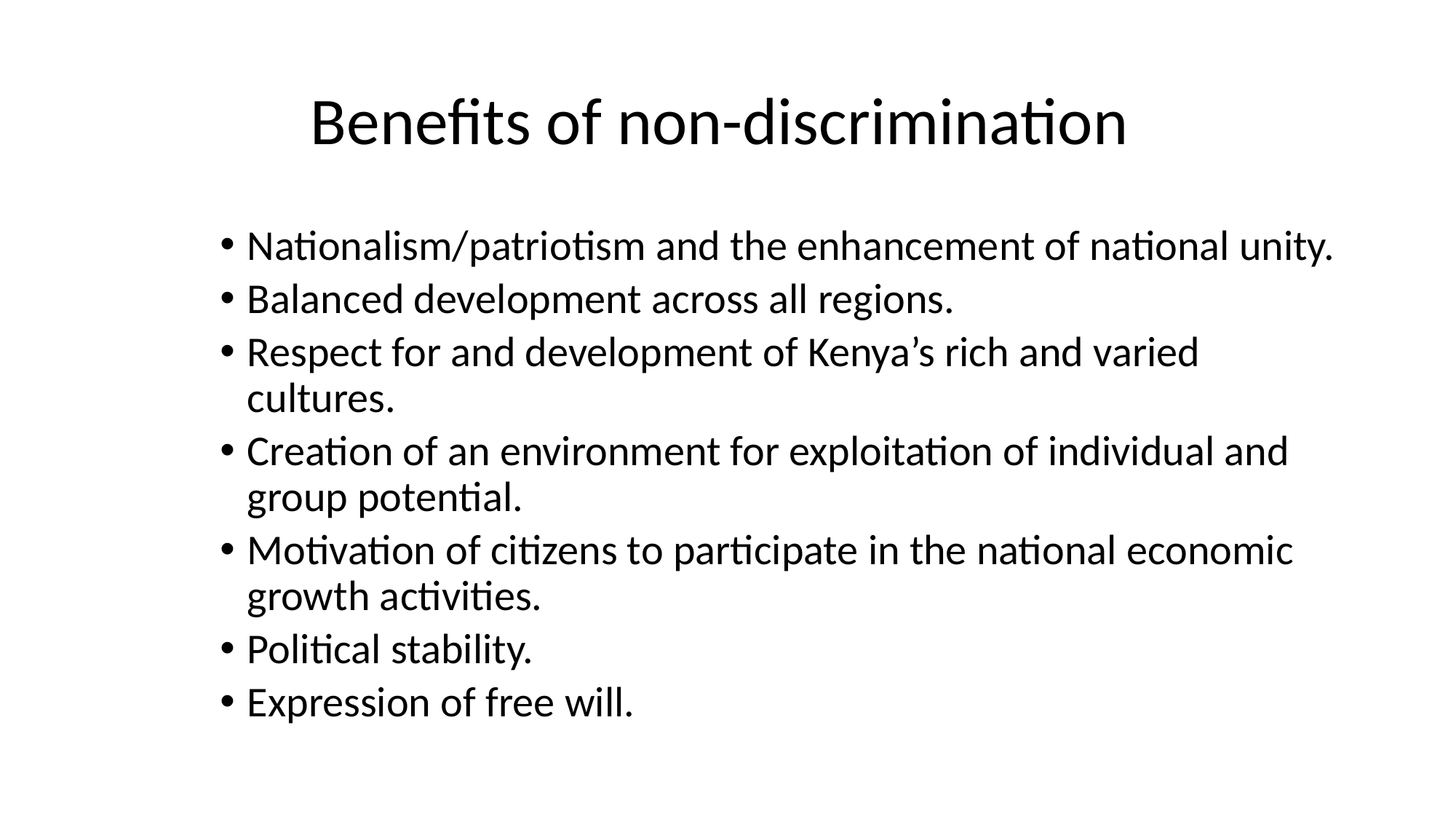

# Benefits of non-discrimination
Nationalism/patriotism and the enhancement of national unity.
Balanced development across all regions.
Respect for and development of Kenya’s rich and varied cultures.
Creation of an environment for exploitation of individual and group potential.
Motivation of citizens to participate in the national economic growth activities.
Political stability.
Expression of free will.